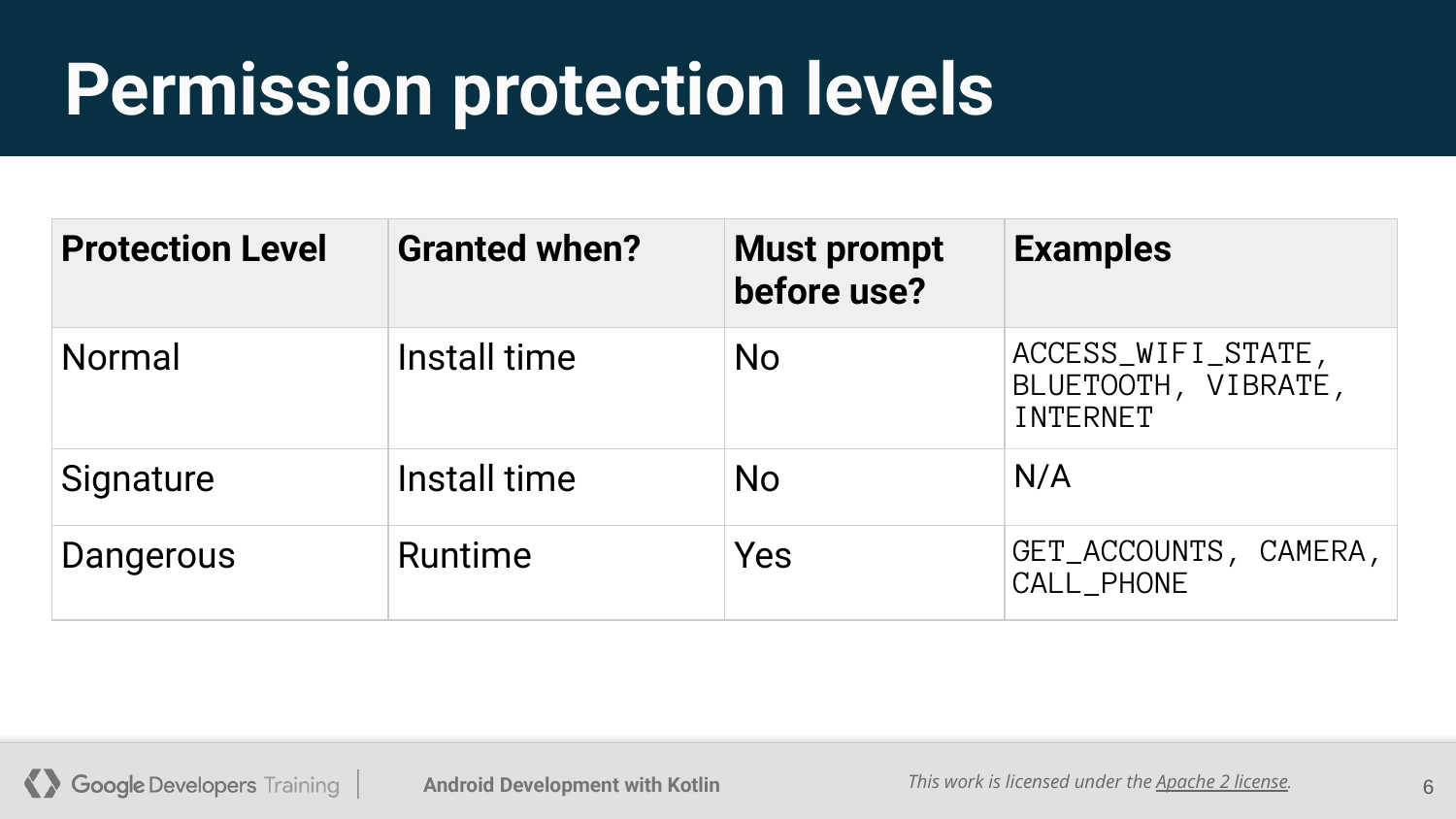

# Permission protection levels
| Protection Level | Granted when? | Must prompt before use? | Examples |
| --- | --- | --- | --- |
| Normal | Install time | No | ACCESS\_WIFI\_STATE, BLUETOOTH, VIBRATE, INTERNET |
| Signature | Install time | No | N/A |
| Dangerous | Runtime | Yes | GET\_ACCOUNTS, CAMERA, CALL\_PHONE |
6